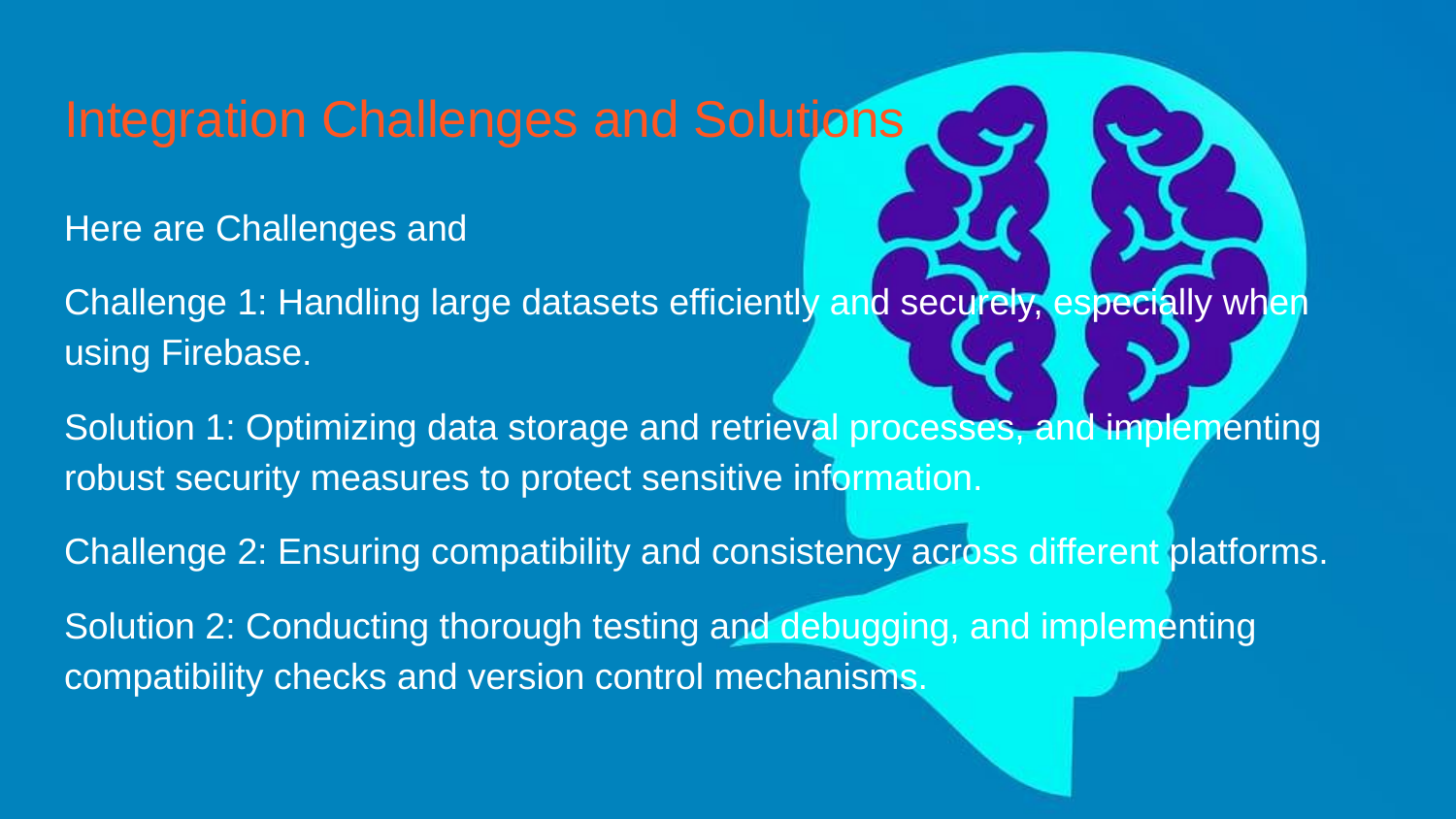

# Integration Challenges and Solutions
Here are Challenges and
Challenge 1: Handling large datasets efficiently and securely, especially when using Firebase.
Solution 1: Optimizing data storage and retrieval processes, and implementing robust security measures to protect sensitive information.
Challenge 2: Ensuring compatibility and consistency across different platforms.
Solution 2: Conducting thorough testing and debugging, and implementing compatibility checks and version control mechanisms.